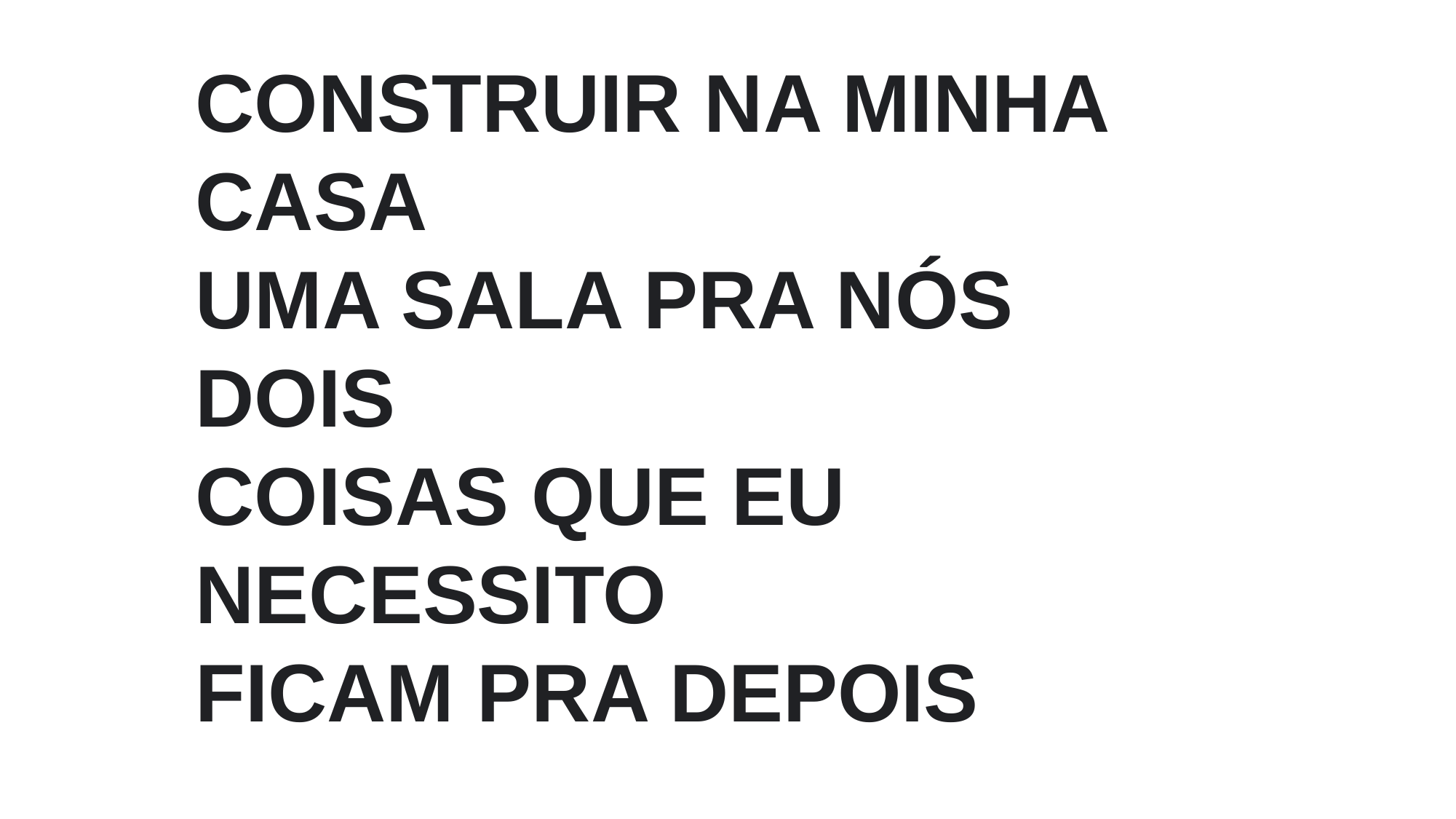

CONSTRUIR NA MINHA CASA
UMA SALA PRA NÓS DOIS
COISAS QUE EU NECESSITO
FICAM PRA DEPOIS